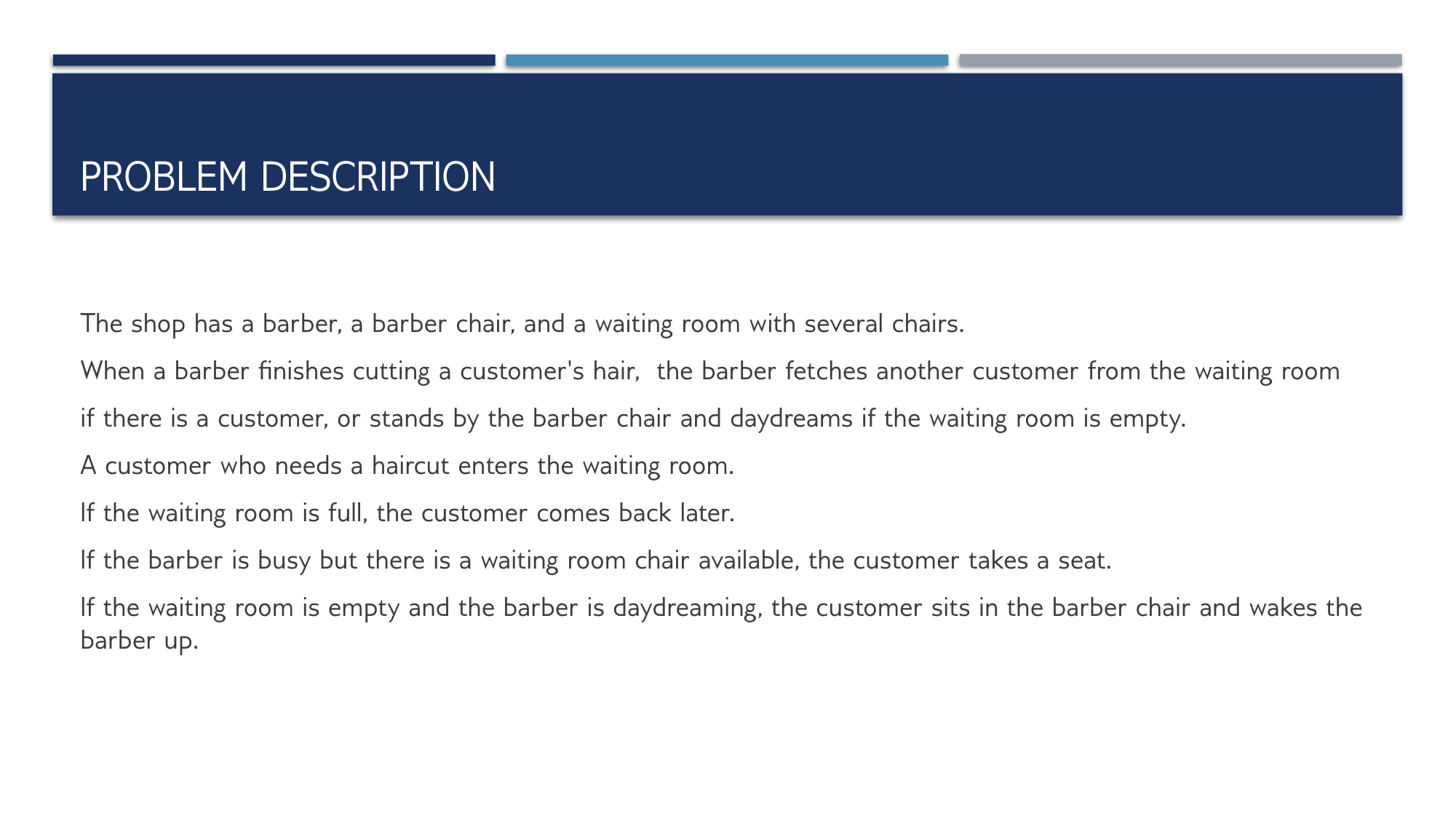

# Problem Description
The shop has a barber, a barber chair, and a waiting room with several chairs.
When a barber finishes cutting a customer's hair,  the barber fetches another customer from the waiting room
if there is a customer, or stands by the barber chair and daydreams if the waiting room is empty.
A customer who needs a haircut enters the waiting room.
If the waiting room is full, the customer comes back later.
If the barber is busy but there is a waiting room chair available, the customer takes a seat.
If the waiting room is empty and the barber is daydreaming, the customer sits in the barber chair and wakes the barber up.